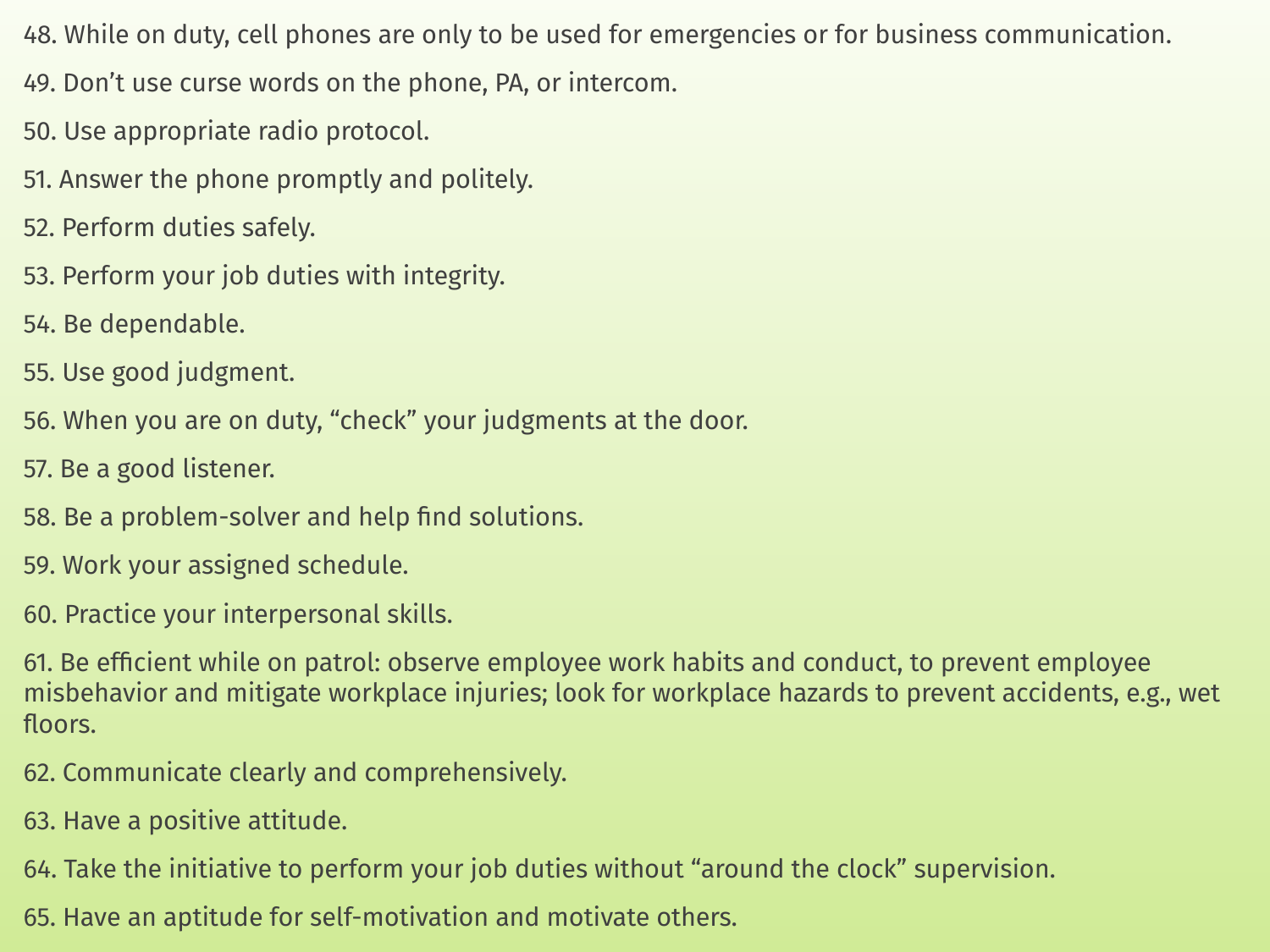

48. While on duty, cell phones are only to be used for emergencies or for business communication.
49. Don’t use curse words on the phone, PA, or intercom.
50. Use appropriate radio protocol.
51. Answer the phone promptly and politely.
52. Perform duties safely.
53. Perform your job duties with integrity.
54. Be dependable.
55. Use good judgment.
56. When you are on duty, “check” your judgments at the door.
57. Be a good listener.
58. Be a problem-solver and help find solutions.
59. Work your assigned schedule.
60. Practice your interpersonal skills.
61. Be efficient while on patrol: observe employee work habits and conduct, to prevent employee misbehavior and mitigate workplace injuries; look for workplace hazards to prevent accidents, e.g., wet floors.
62. Communicate clearly and comprehensively.
63. Have a positive attitude.
64. Take the initiative to perform your job duties without “around the clock” supervision.
65. Have an aptitude for self-motivation and motivate others.
5